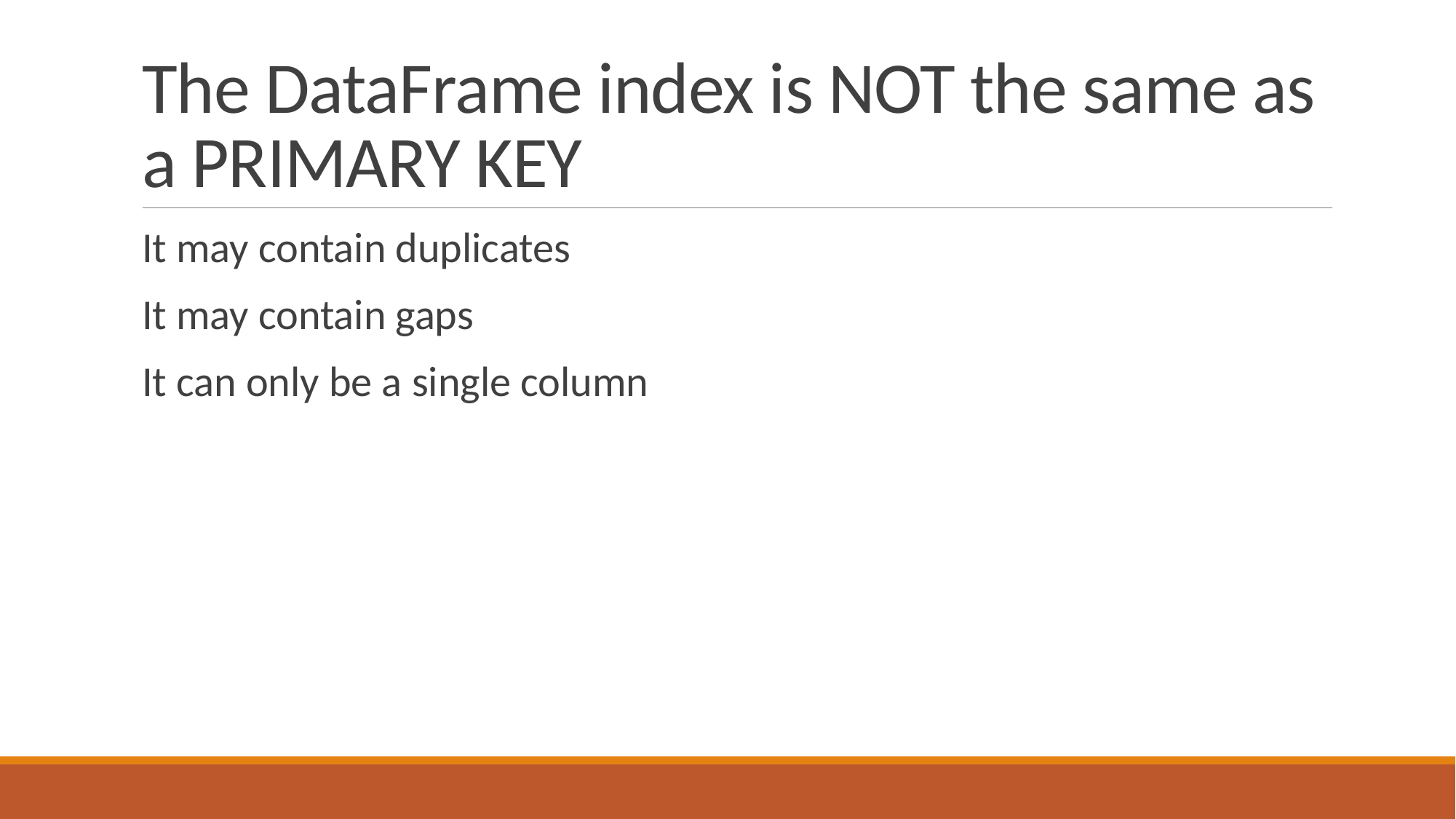

# The DataFrame index is NOT the same as a PRIMARY KEY
It may contain duplicates
It may contain gaps
It can only be a single column